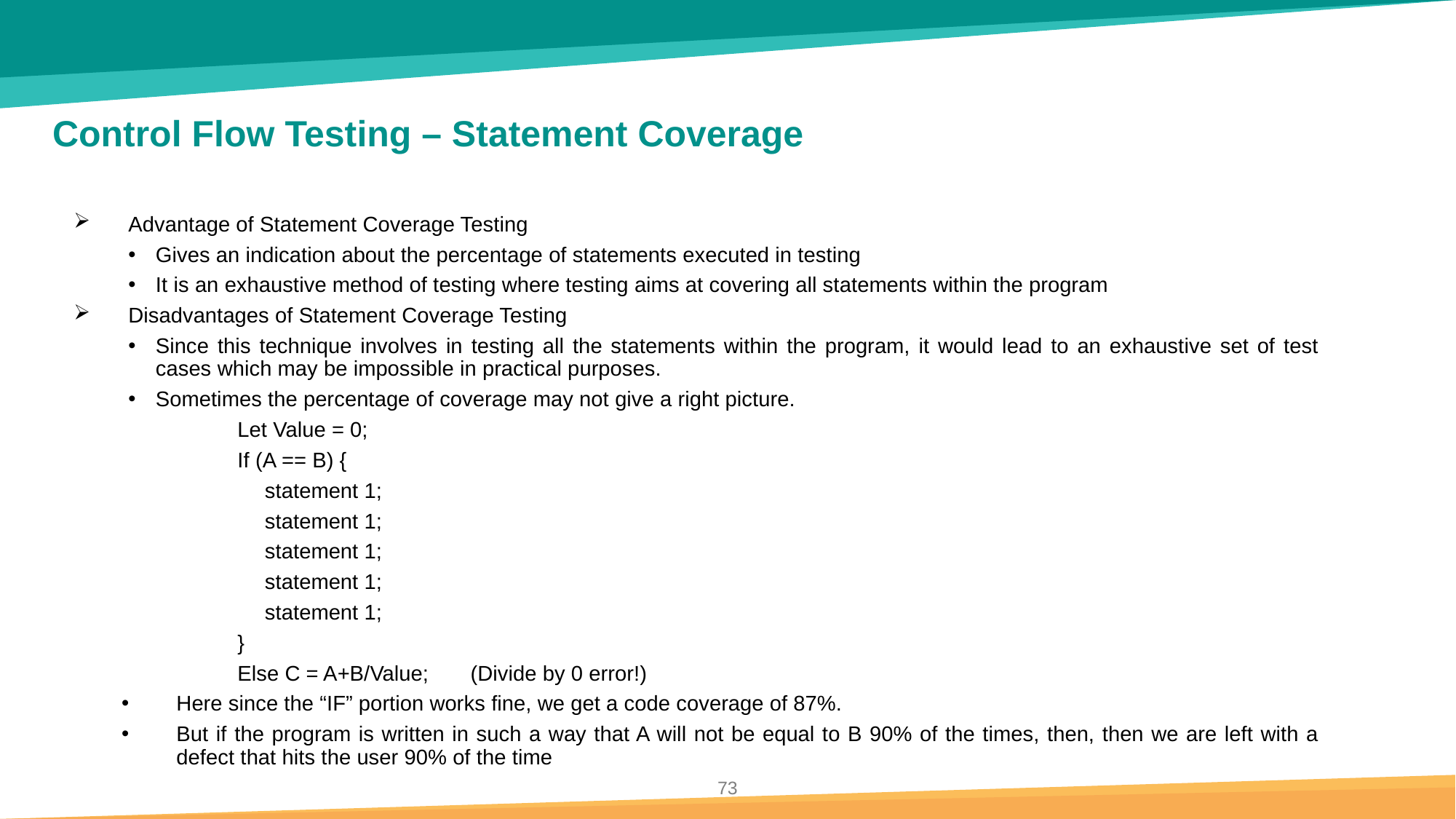

# Control Flow Testing – Statement Coverage
Advantage of Statement Coverage Testing
Gives an indication about the percentage of statements executed in testing
It is an exhaustive method of testing where testing aims at covering all statements within the program
Disadvantages of Statement Coverage Testing
Since this technique involves in testing all the statements within the program, it would lead to an exhaustive set of test cases which may be impossible in practical purposes.
Sometimes the percentage of coverage may not give a right picture.
Let Value = 0;
If (A == B) {
	statement 1;
	statement 1;
	statement 1;
	statement 1;
	statement 1;
}
Else C = A+B/Value;       (Divide by 0 error!)
Here since the “IF” portion works fine, we get a code coverage of 87%.
But if the program is written in such a way that A will not be equal to B 90% of the times, then, then we are left with a defect that hits the user 90% of the time